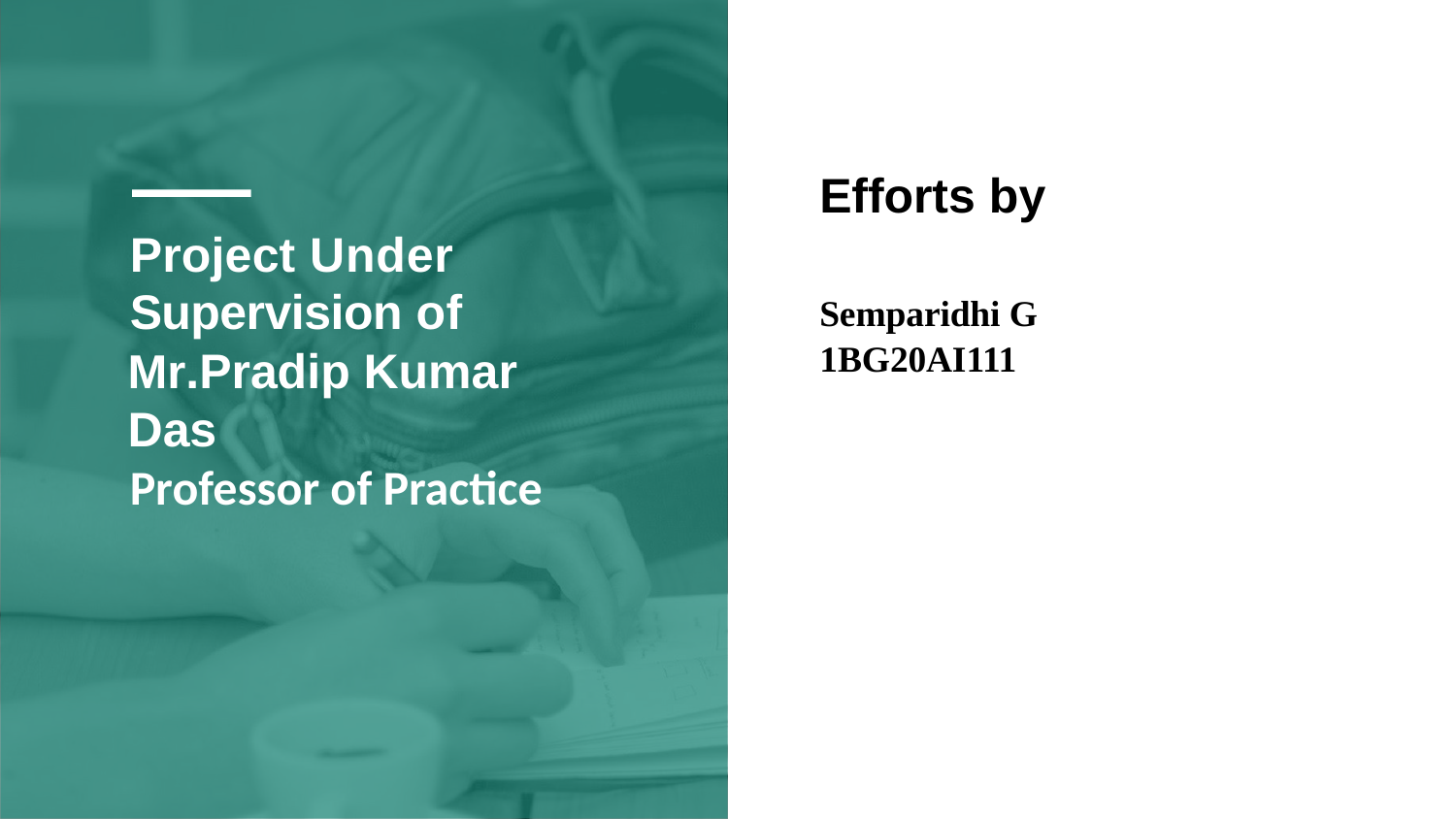

# Efforts by
Project Under  Supervision of
Mr.Pradip Kumar Das
Professor of Practice
Semparidhi G
1BG20AI111